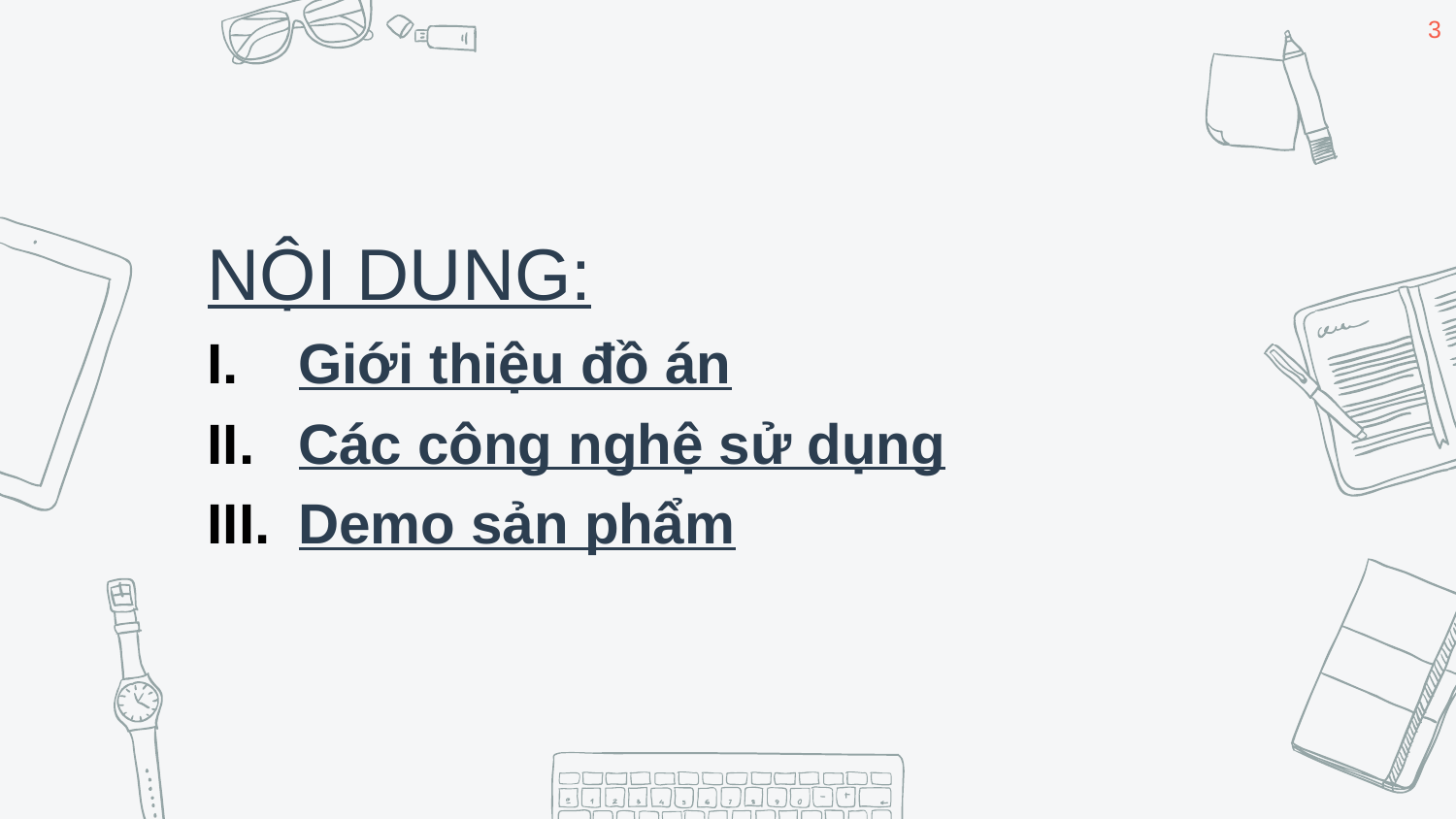

3
NỘI DUNG:
Giới thiệu đồ án
Các công nghệ sử dụng
Demo sản phẩm